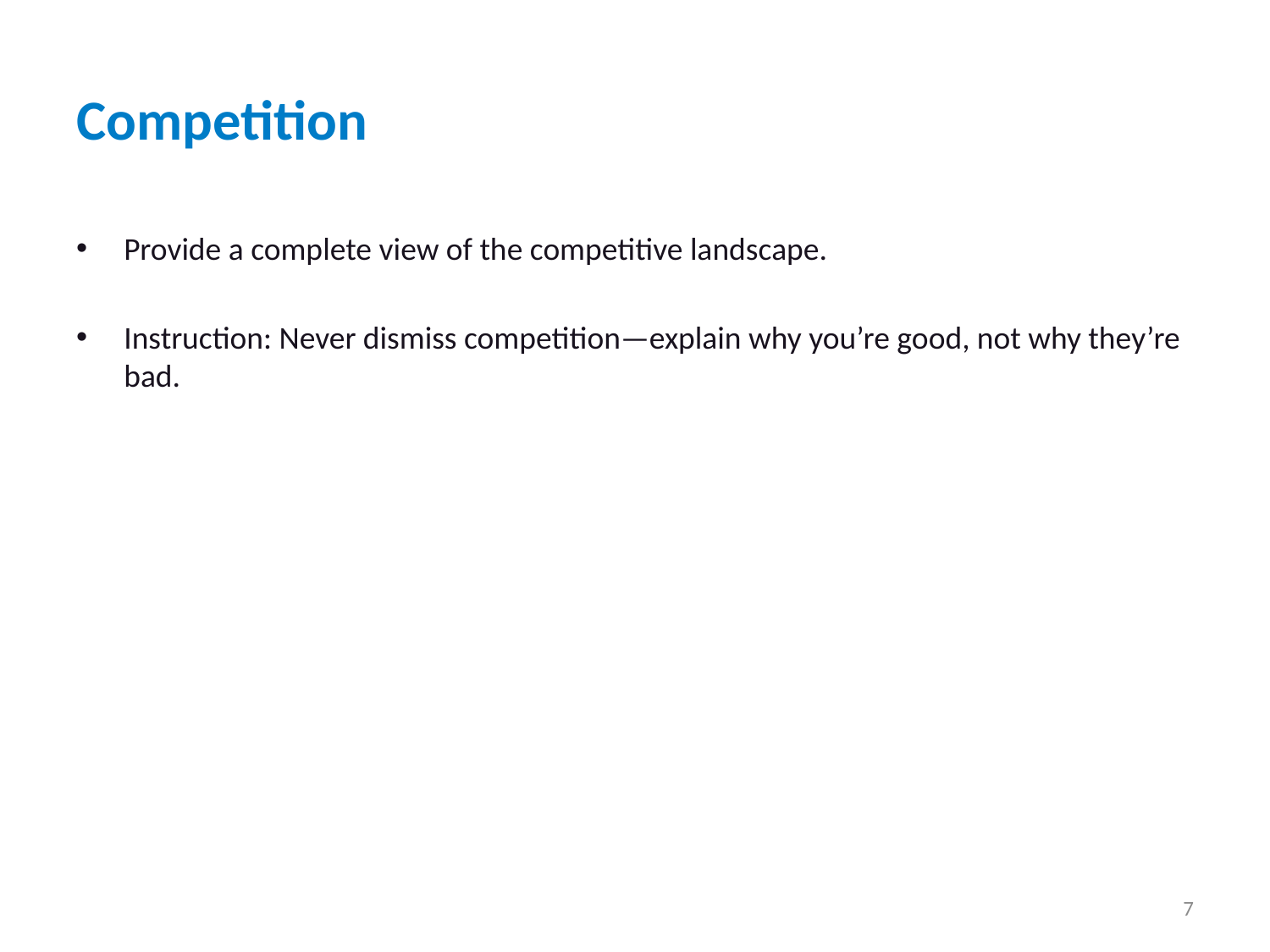

# Competition
Provide a complete view of the competitive landscape.

Instruction: Never dismiss competition—explain why you’re good, not why they’re bad.
7